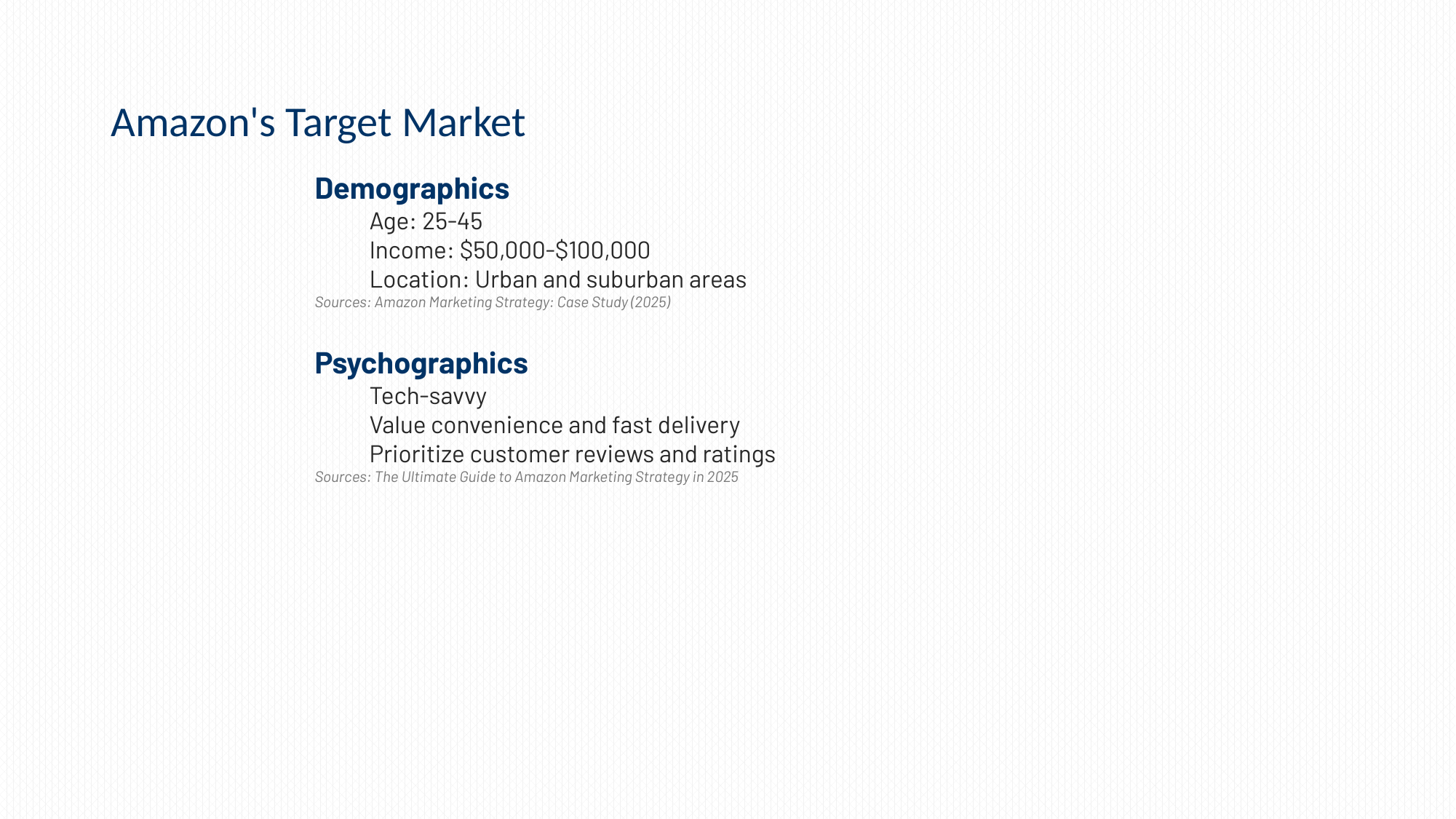

# Amazon's Target Market
Demographics
Age: 25-45
Income: $50,000-$100,000
Location: Urban and suburban areas
Sources: Amazon Marketing Strategy: Case Study (2025)

Psychographics
Tech-savvy
Value convenience and fast delivery
Prioritize customer reviews and ratings
Sources: The Ultimate Guide to Amazon Marketing Strategy in 2025